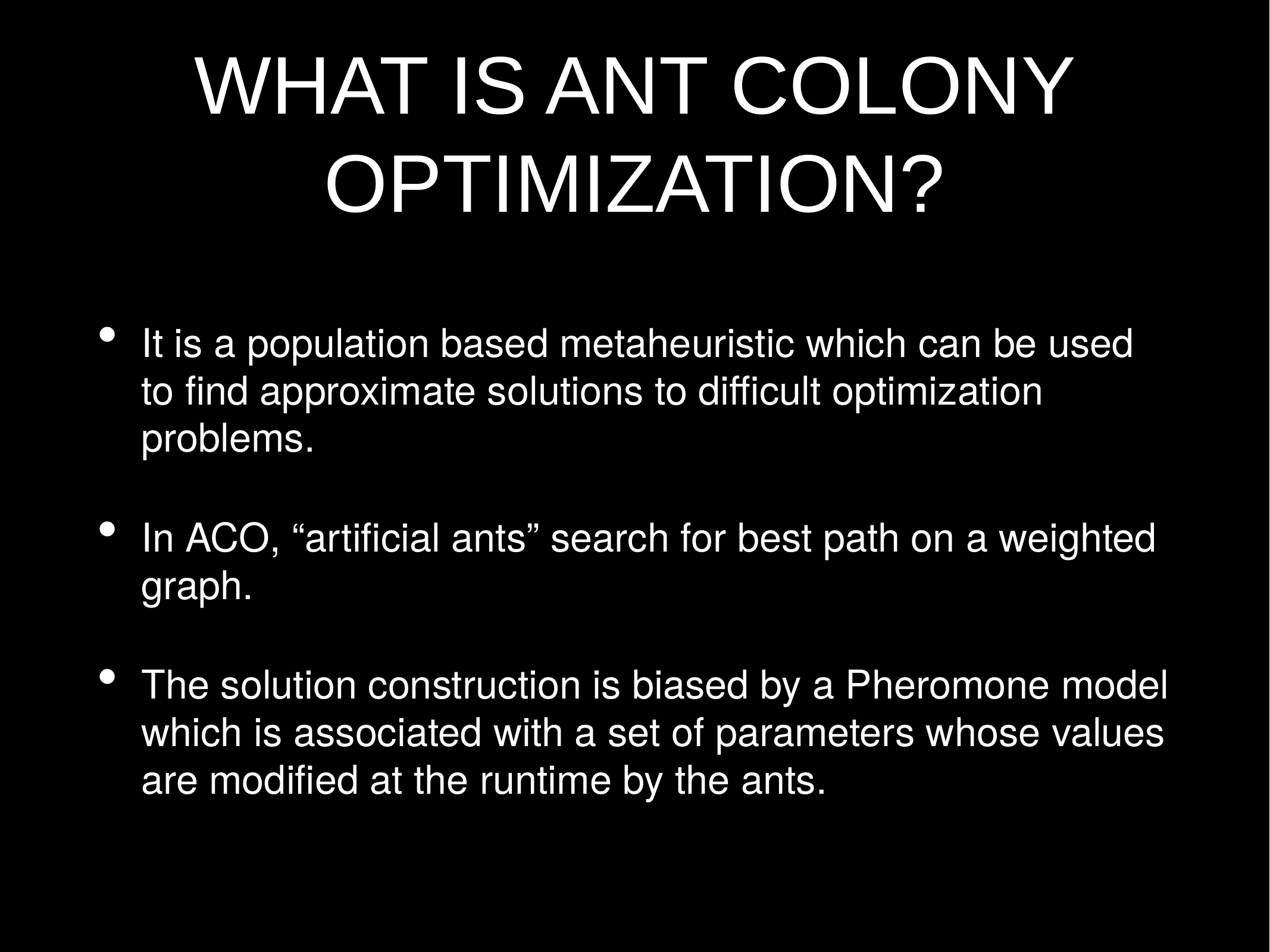

# WHAT IS ANT COLONY OPTIMIZATION?
It is a population based metaheuristic which can be used to find approximate solutions to difficult optimization problems.
In ACO, “artificial ants” search for best path on a weighted graph.
The solution construction is biased by a Pheromone model which is associated with a set of parameters whose values are modified at the runtime by the ants.